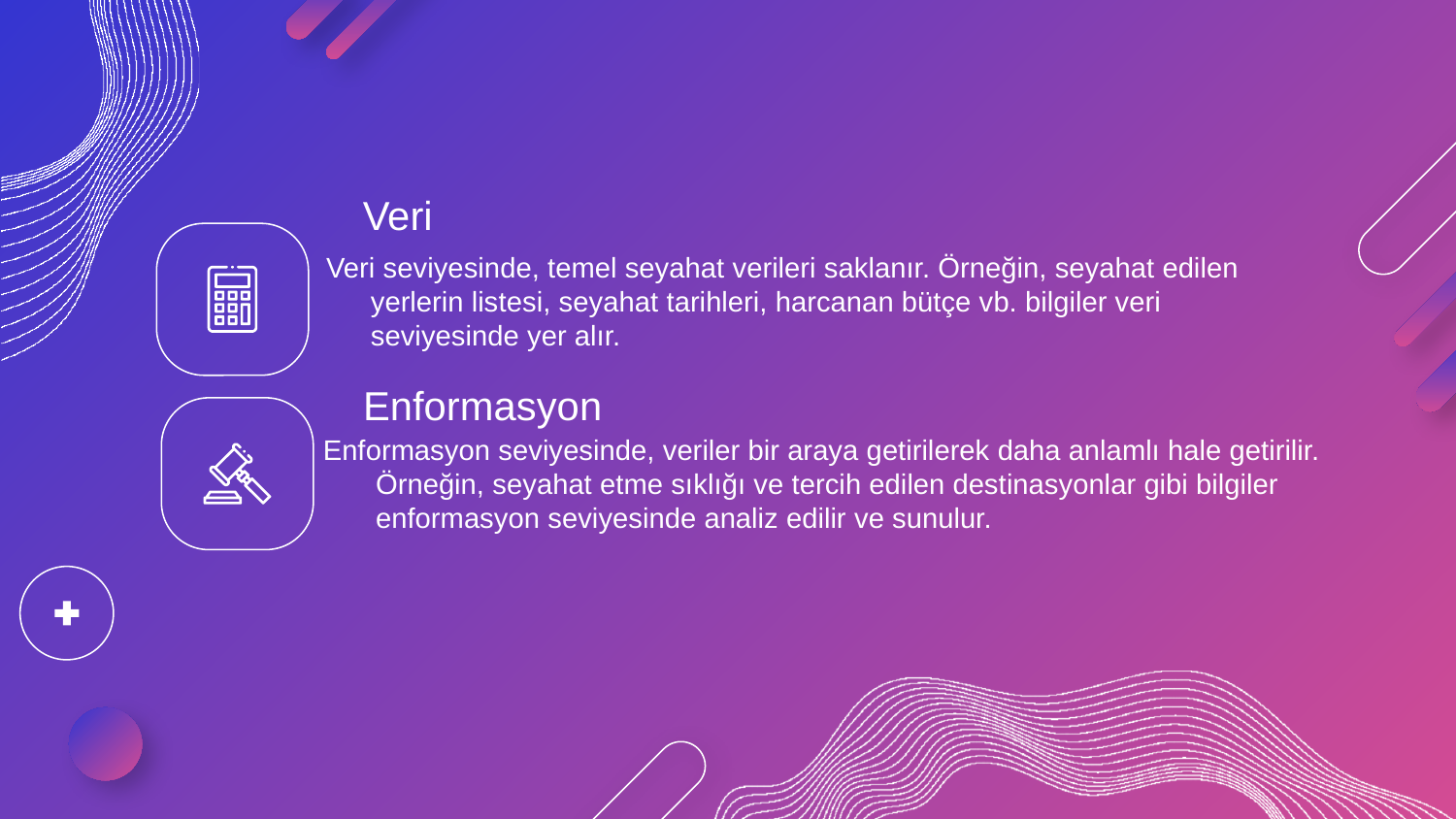

Veri

 Veri seviyesinde, temel seyahat verileri saklanır. Örneğin, seyahat edilen yerlerin listesi, seyahat tarihleri, harcanan bütçe vb. bilgiler veri seviyesinde yer alır.

Enformasyon

Enformasyon seviyesinde, veriler bir araya getirilerek daha anlamlı hale getirilir. Örneğin, seyahat etme sıklığı ve tercih edilen destinasyonlar gibi bilgiler enformasyon seviyesinde analiz edilir ve sunulur.